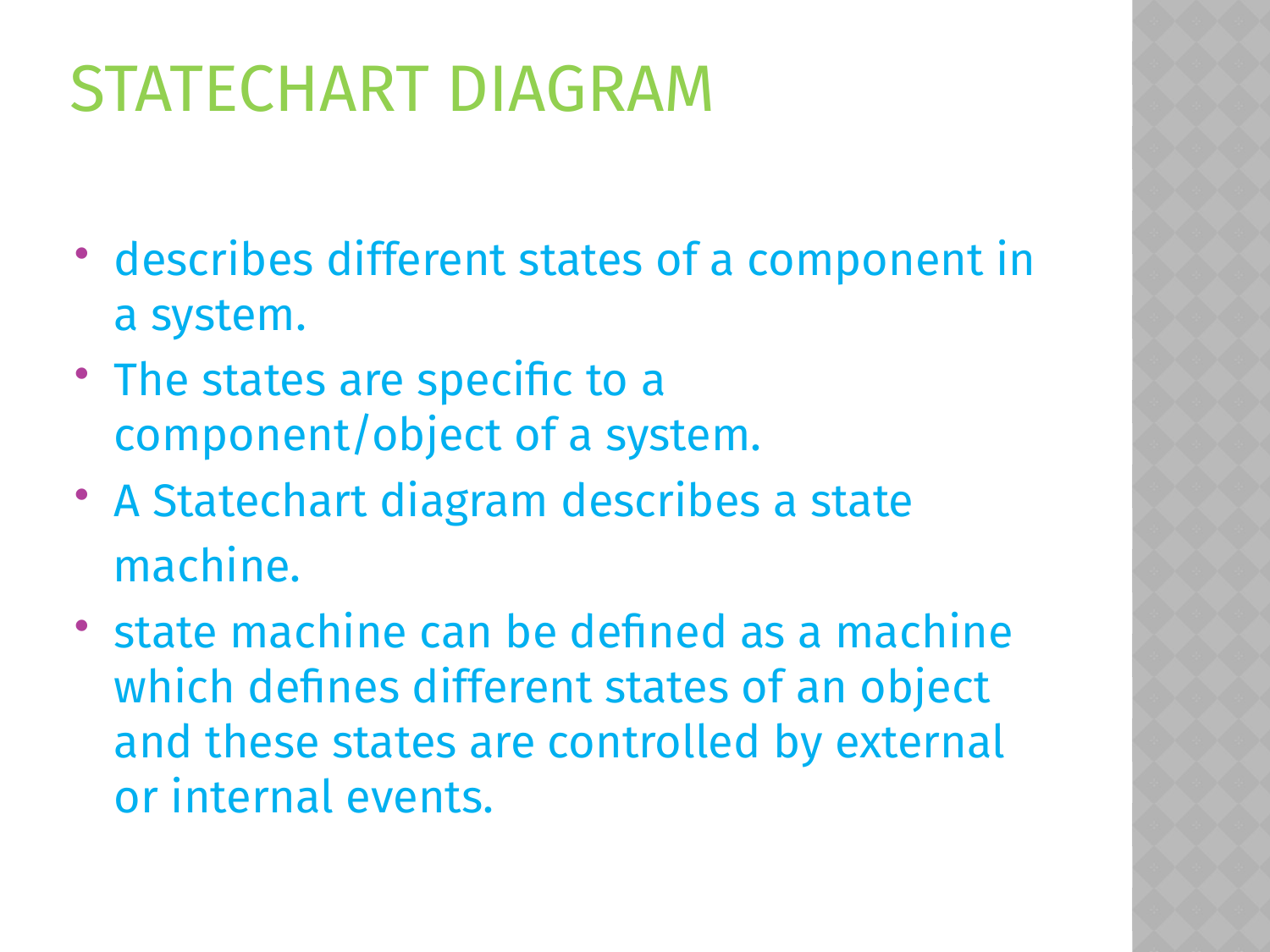

# Statechart Diagram
describes different states of a component in a system.
The states are specific to a component/object of a system.
A Statechart diagram describes a state
   machine.
state machine can be defined as a machine which defines different states of an object and these states are controlled by external or internal events.